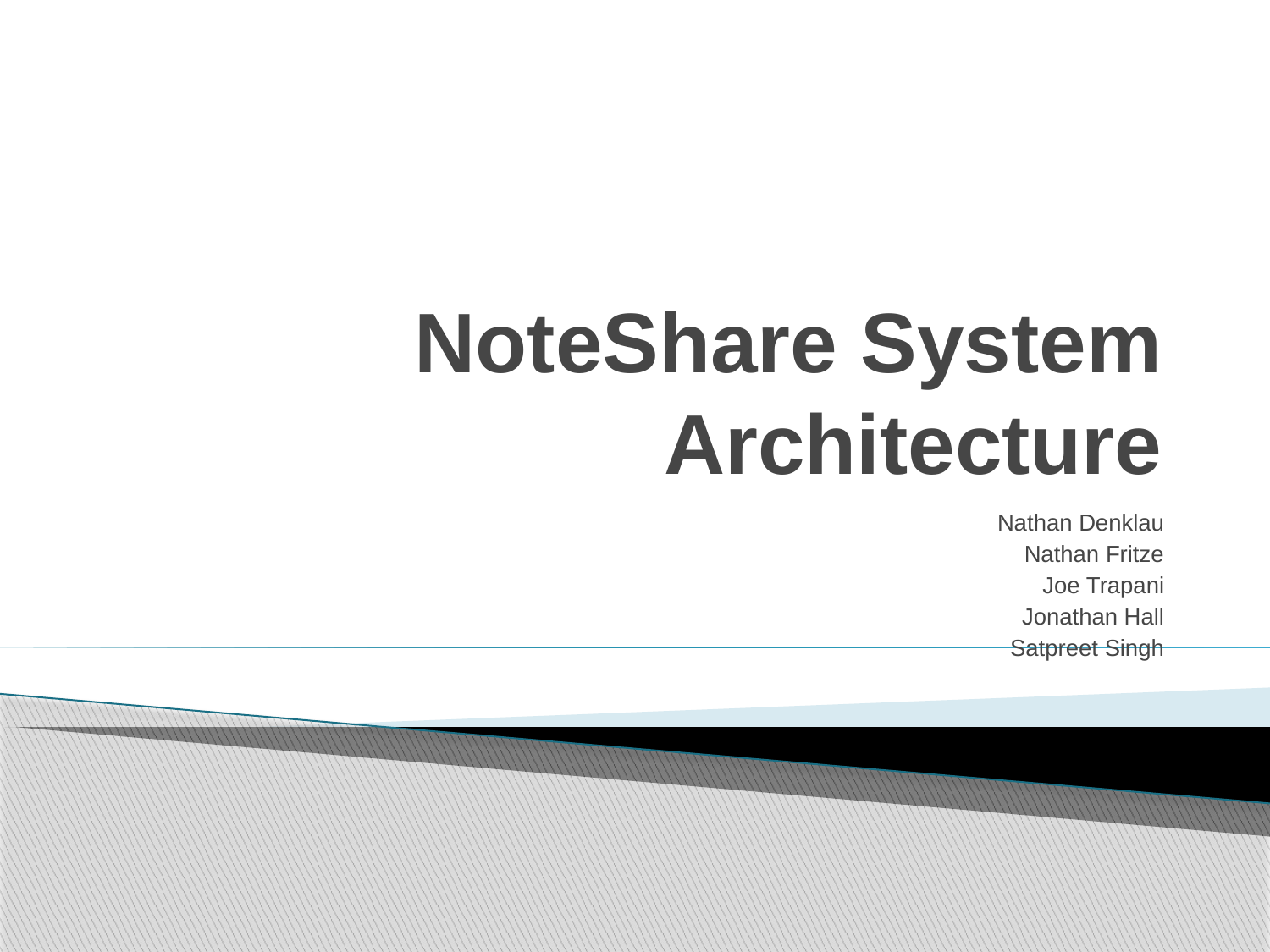

# NoteShare System Architecture
Nathan Denklau
Nathan Fritze
Joe Trapani
Jonathan Hall
Satpreet Singh